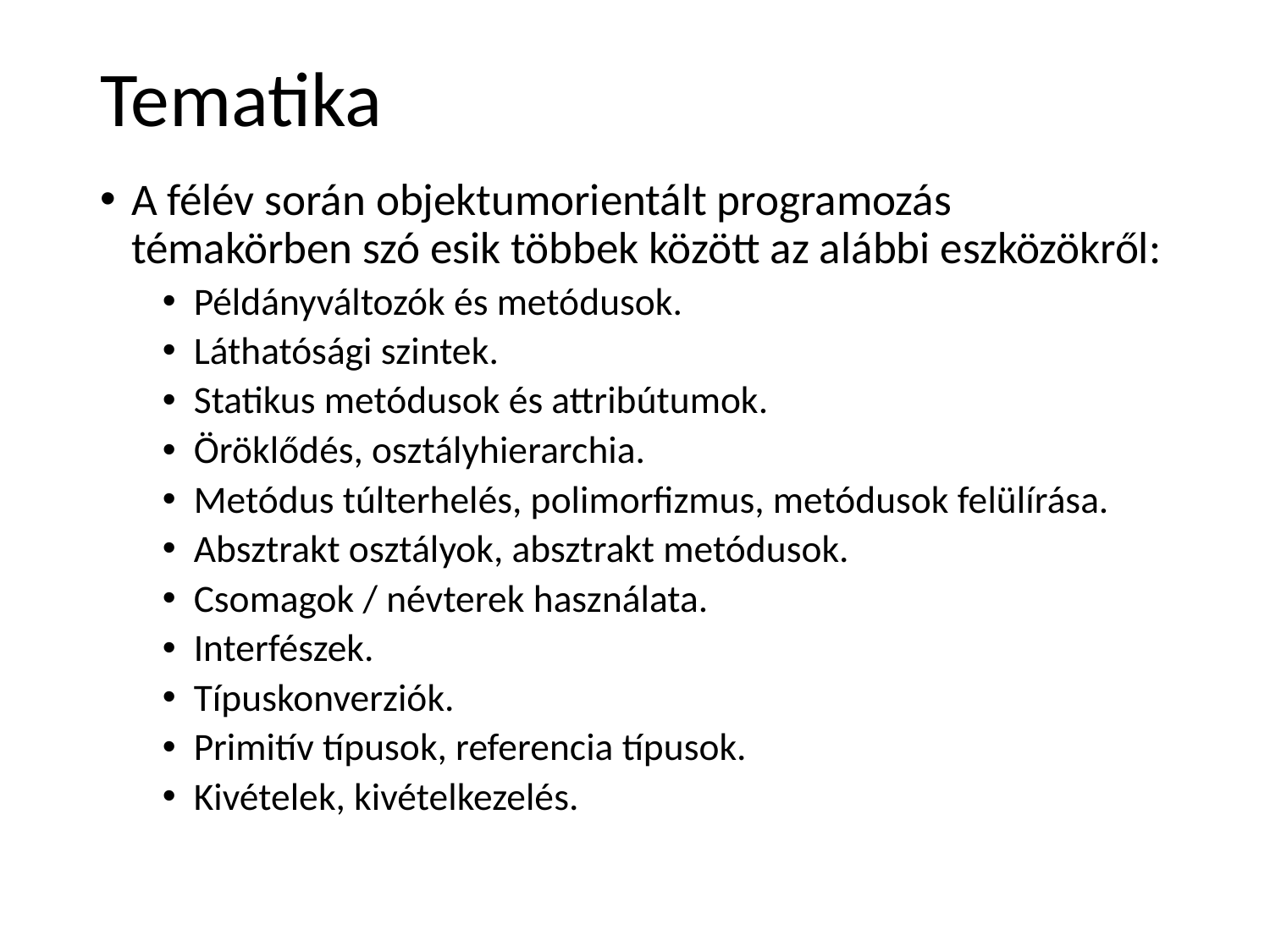

# Tematika
A félév során objektumorientált programozás témakörben szó esik többek között az alábbi eszközökről:
Példányváltozók és metódusok.
Láthatósági szintek.
Statikus metódusok és attribútumok.
Öröklődés, osztályhierarchia.
Metódus túlterhelés, polimorfizmus, metódusok felülírása.
Absztrakt osztályok, absztrakt metódusok.
Csomagok / névterek használata.
Interfészek.
Típuskonverziók.
Primitív típusok, referencia típusok.
Kivételek, kivételkezelés.